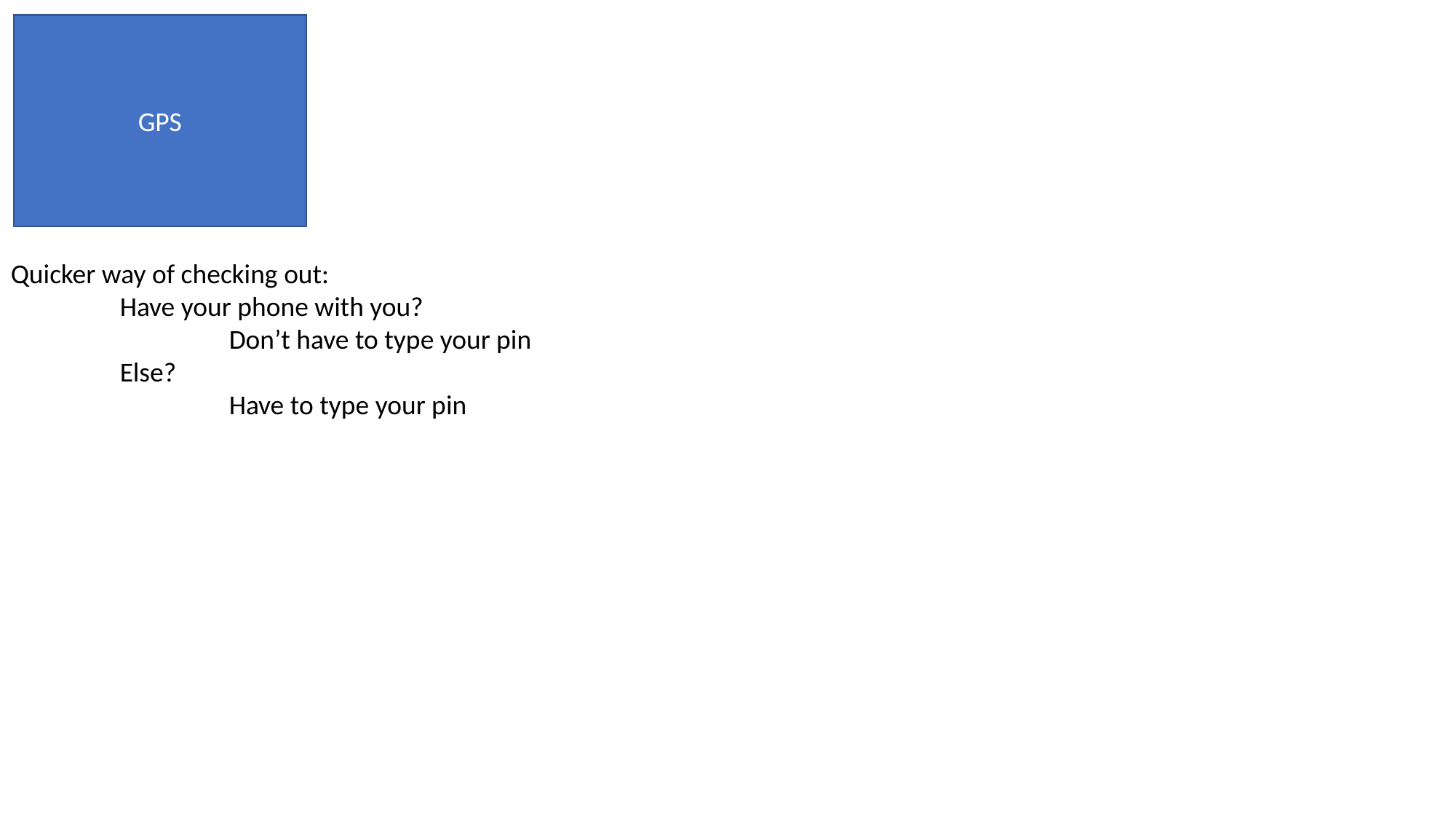

GPS
Quicker way of checking out:
	Have your phone with you?
		Don’t have to type your pin
	Else?
		Have to type your pin